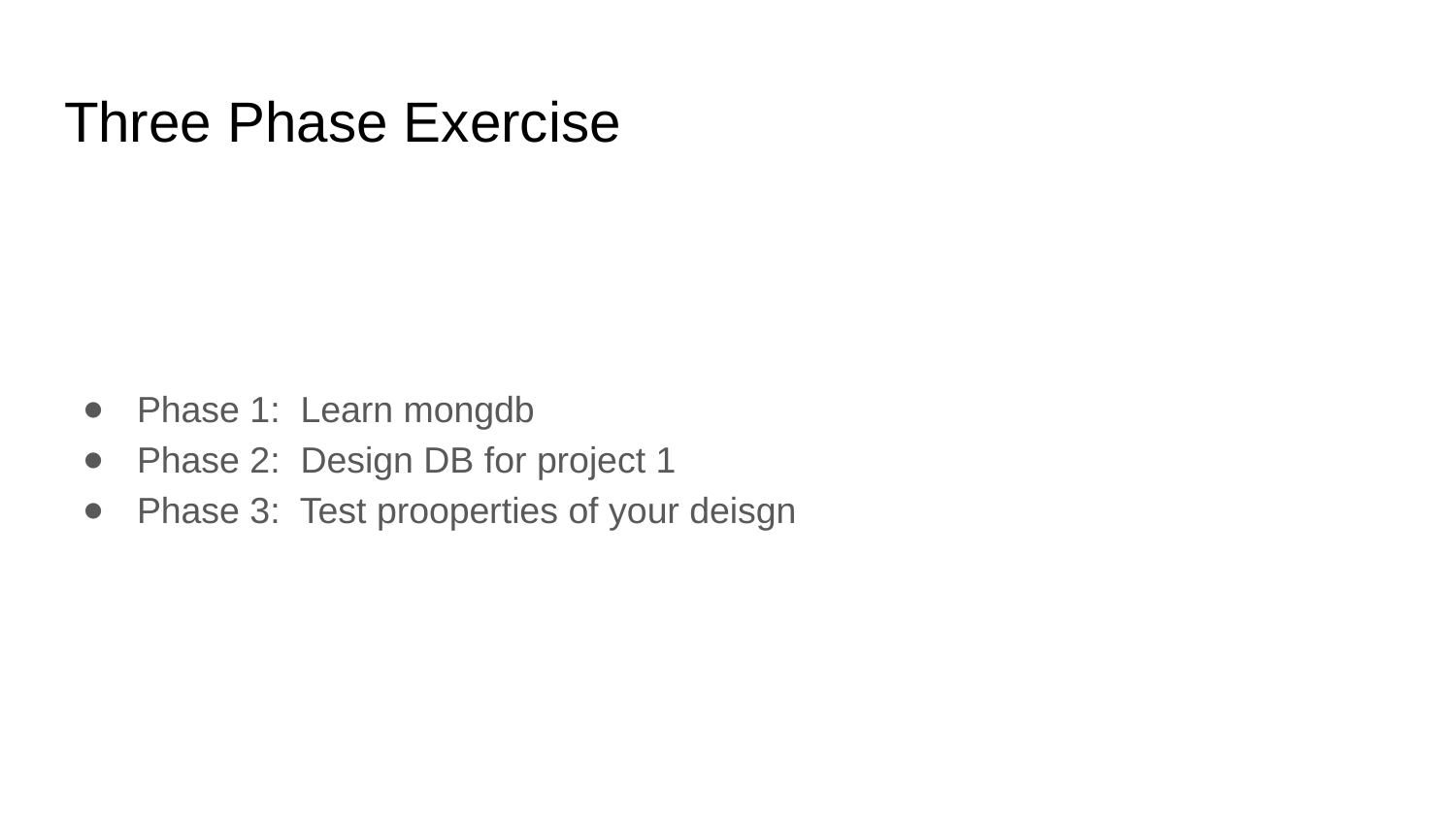

# Three Phase Exercise
Phase 1:  Learn mongdb
Phase 2:  Design DB for project 1
Phase 3:  Test prooperties of your deisgn